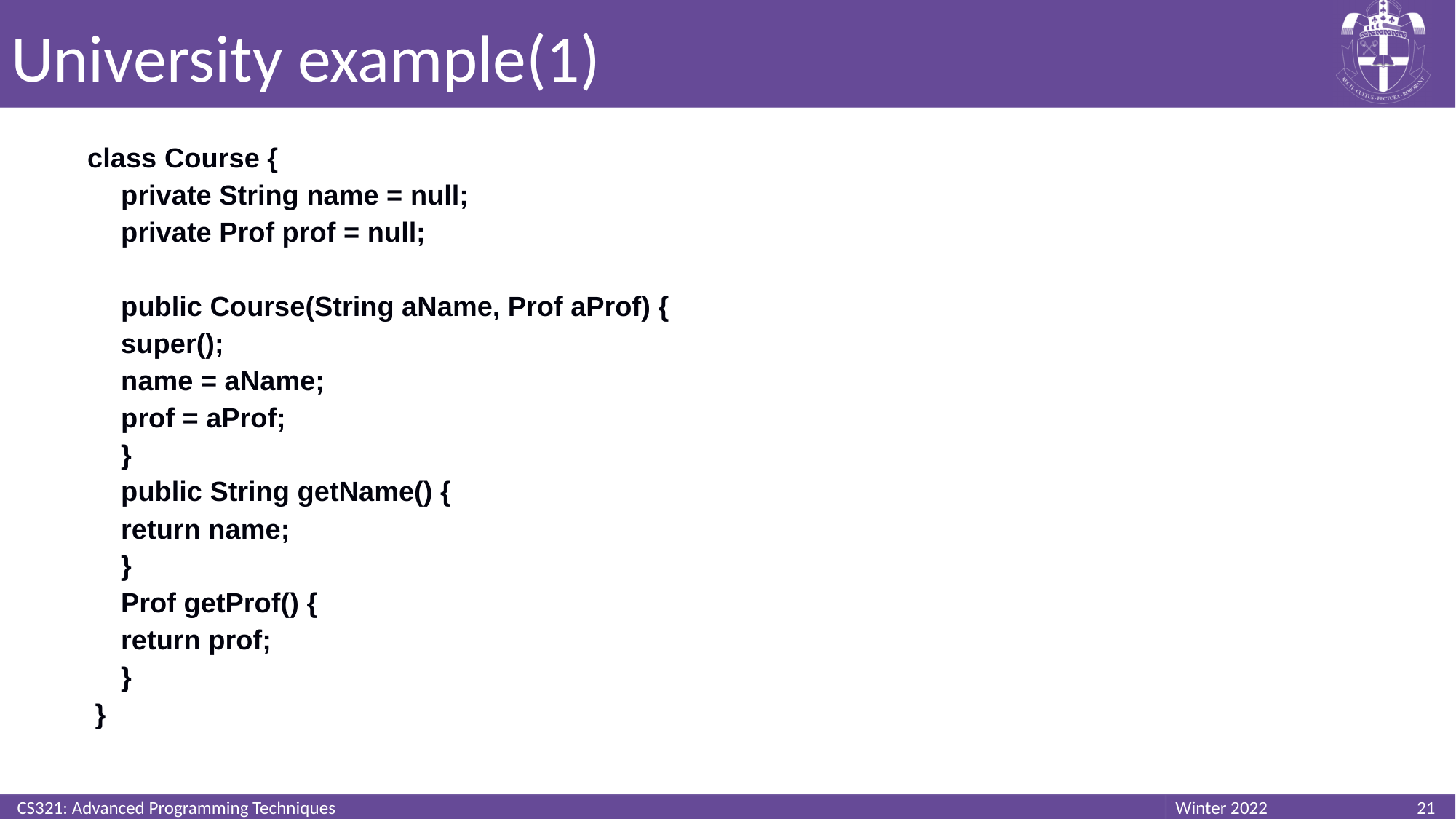

# University example(1)
class Course {
	private String name = null;
	private Prof prof = null;

	public Course(String aName, Prof aProf) {
		super();
		name = aName;
		prof = aProf;
	}
	public String getName() {
		return name;
	}
	Prof getProf() {
		return prof;
	}
 }

CS321: Advanced Programming Techniques
21
Winter 2022